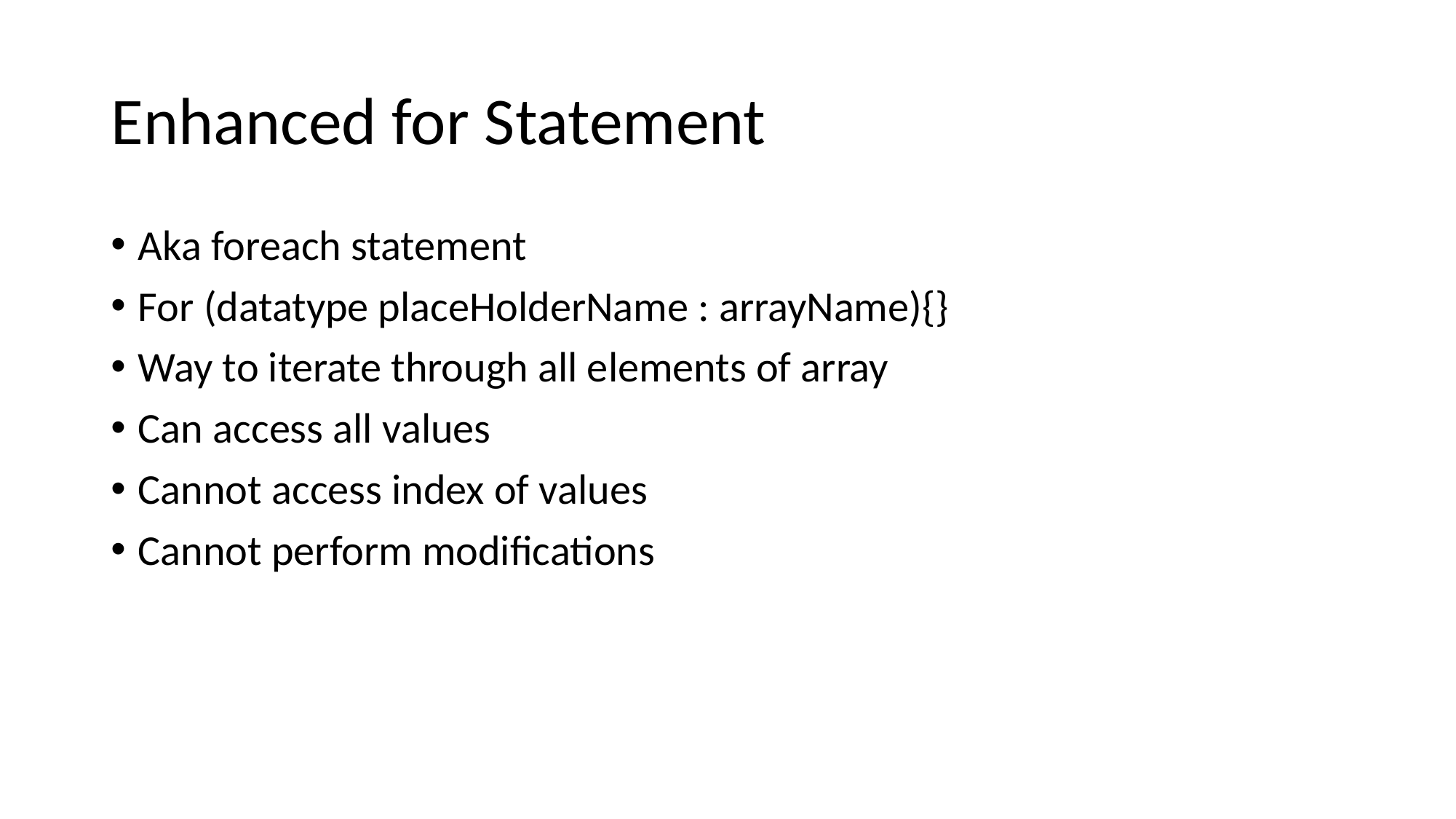

# Enhanced for Statement
Aka foreach statement
For (datatype placeHolderName : arrayName){}
Way to iterate through all elements of array
Can access all values
Cannot access index of values
Cannot perform modifications